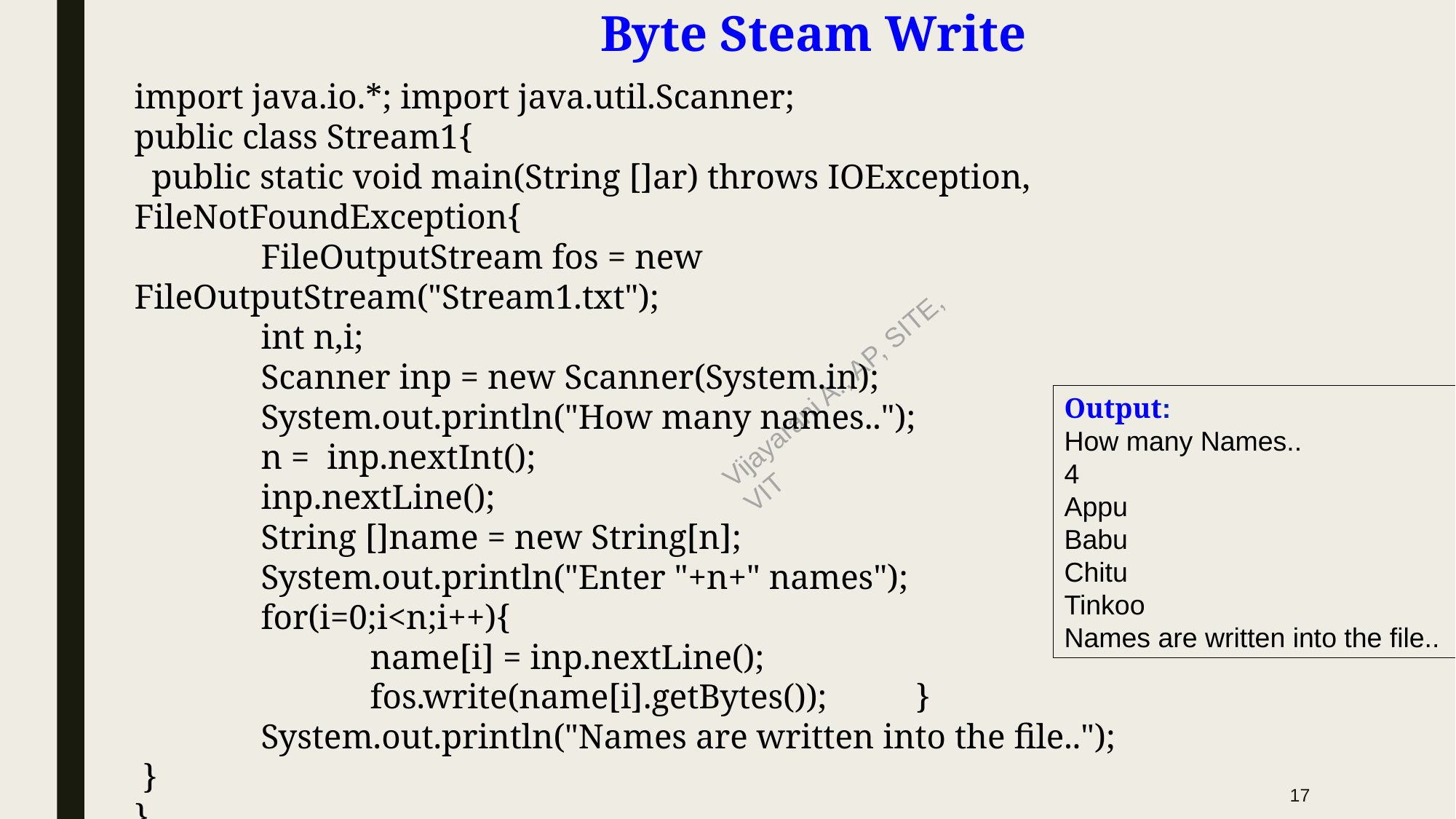

Byte Steam Write
import java.io.*; import java.util.Scanner;
public class Stream1{
  public static void main(String []ar) throws IOException, FileNotFoundException{
	  FileOutputStream fos = new FileOutputStream("Stream1.txt");
	  int n,i;
	  Scanner inp = new Scanner(System.in);
	  System.out.println("How many names..");
	  n =  inp.nextInt();
	  inp.nextLine();
	  String []name = new String[n];
	  System.out.println("Enter "+n+" names");
	  for(i=0;i<n;i++){
		  name[i] = inp.nextLine();
		  fos.write(name[i].getBytes()); 	  }
	  System.out.println("Names are written into the file..");  }
}
Output:
How many Names..
4
Appu
Babu
Chitu
Tinkoo
Names are written into the file..
17